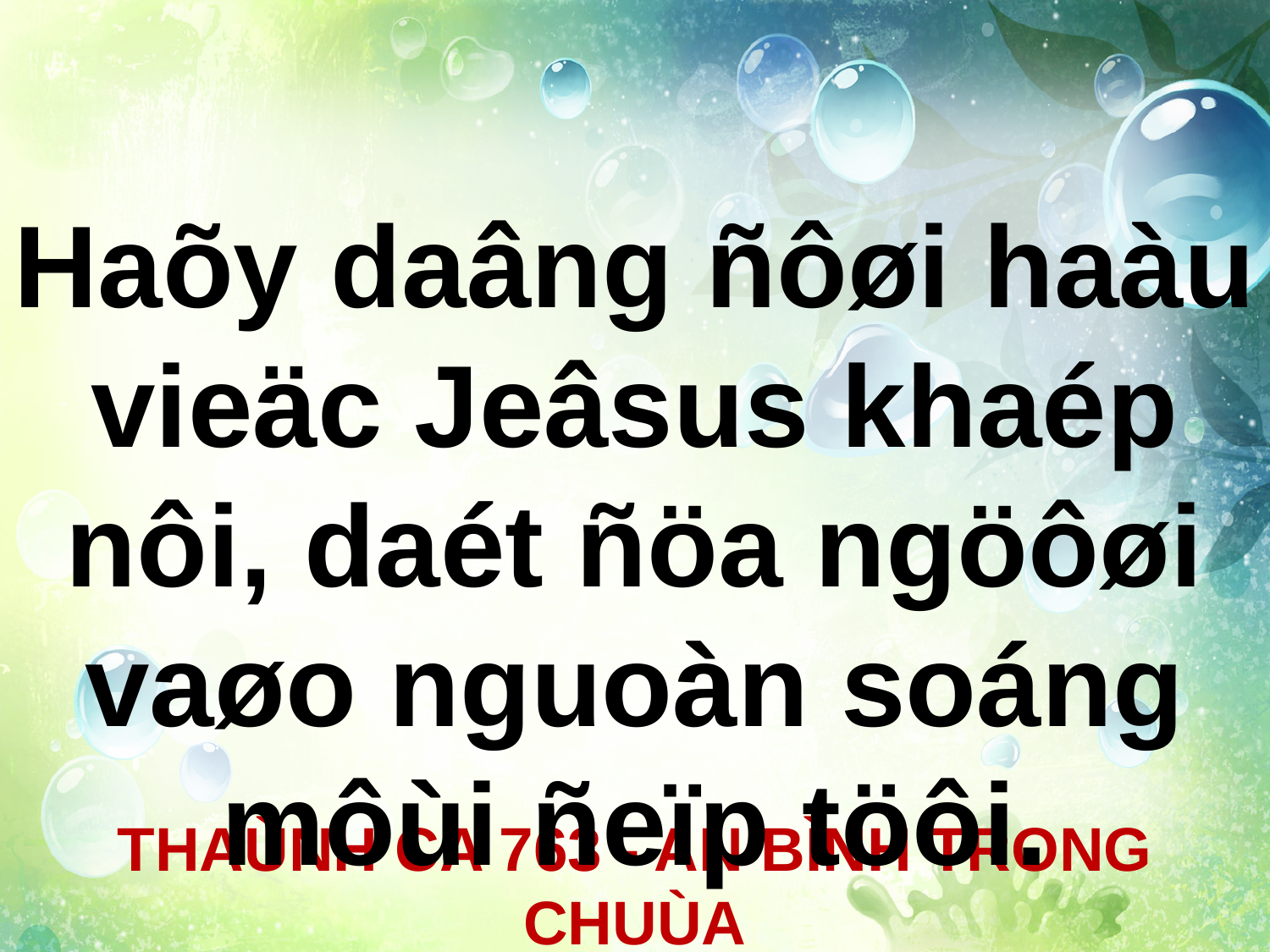

Haõy daâng ñôøi haàu vieäc Jeâsus khaép nôi, daét ñöa ngöôøi vaøo nguoàn soáng môùi ñeïp töôi.
THAÙNH CA 763 - AN BÌNH TRONG CHUÙA